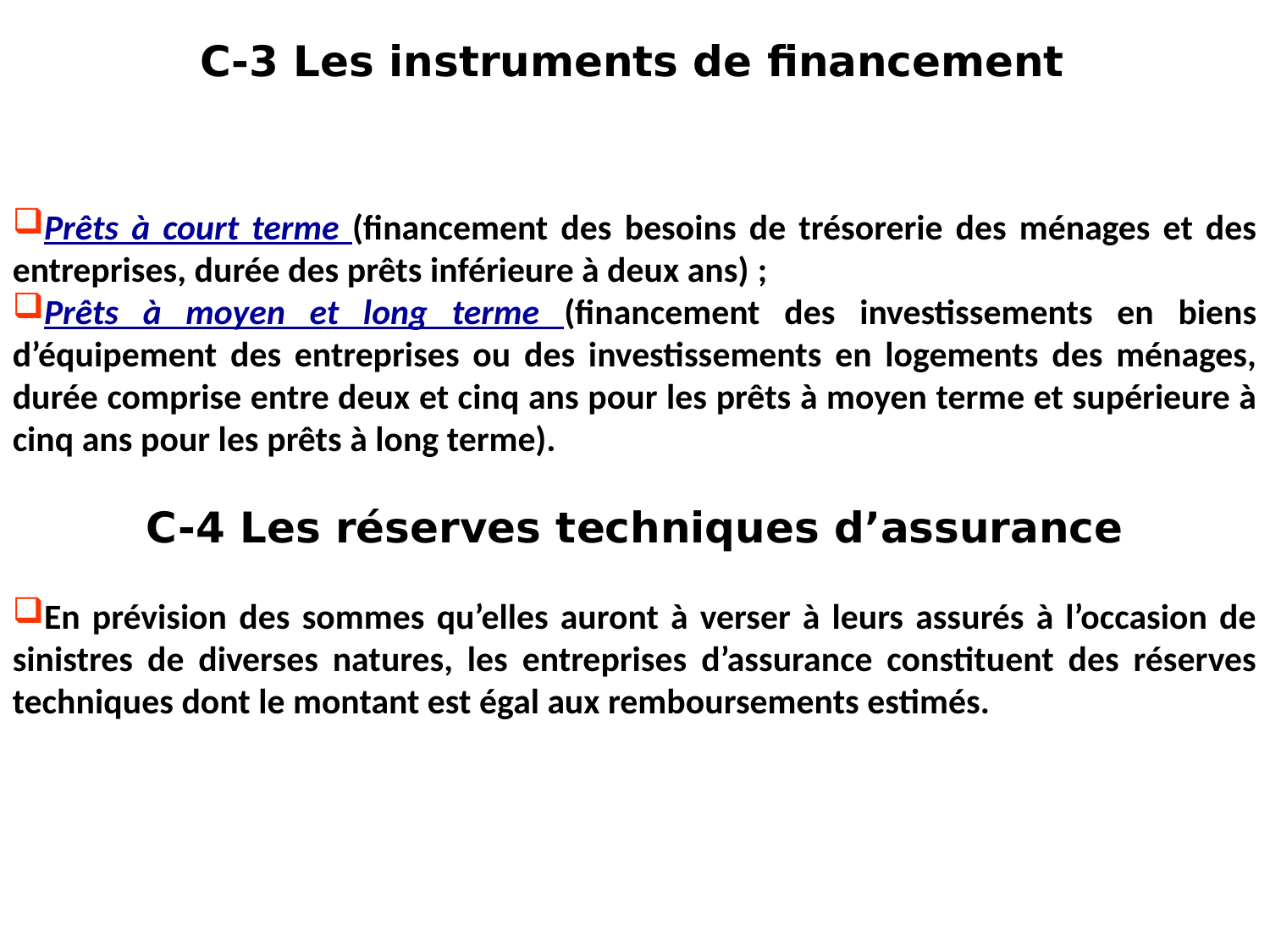

# C-3 Les instruments de financement
Prêts à court terme (financement des besoins de trésorerie des ménages et des entreprises, durée des prêts inférieure à deux ans) ;
Prêts à moyen et long terme (financement des investissements en biens d’équipement des entreprises ou des investissements en logements des ménages, durée comprise entre deux et cinq ans pour les prêts à moyen terme et supérieure à cinq ans pour les prêts à long terme).

C-4 Les réserves techniques d’assurance

En prévision des sommes qu’elles auront à verser à leurs assurés à l’occasion de sinistres de diverses natures, les entreprises d’assurance constituent des réserves techniques dont le montant est égal aux remboursements estimés.